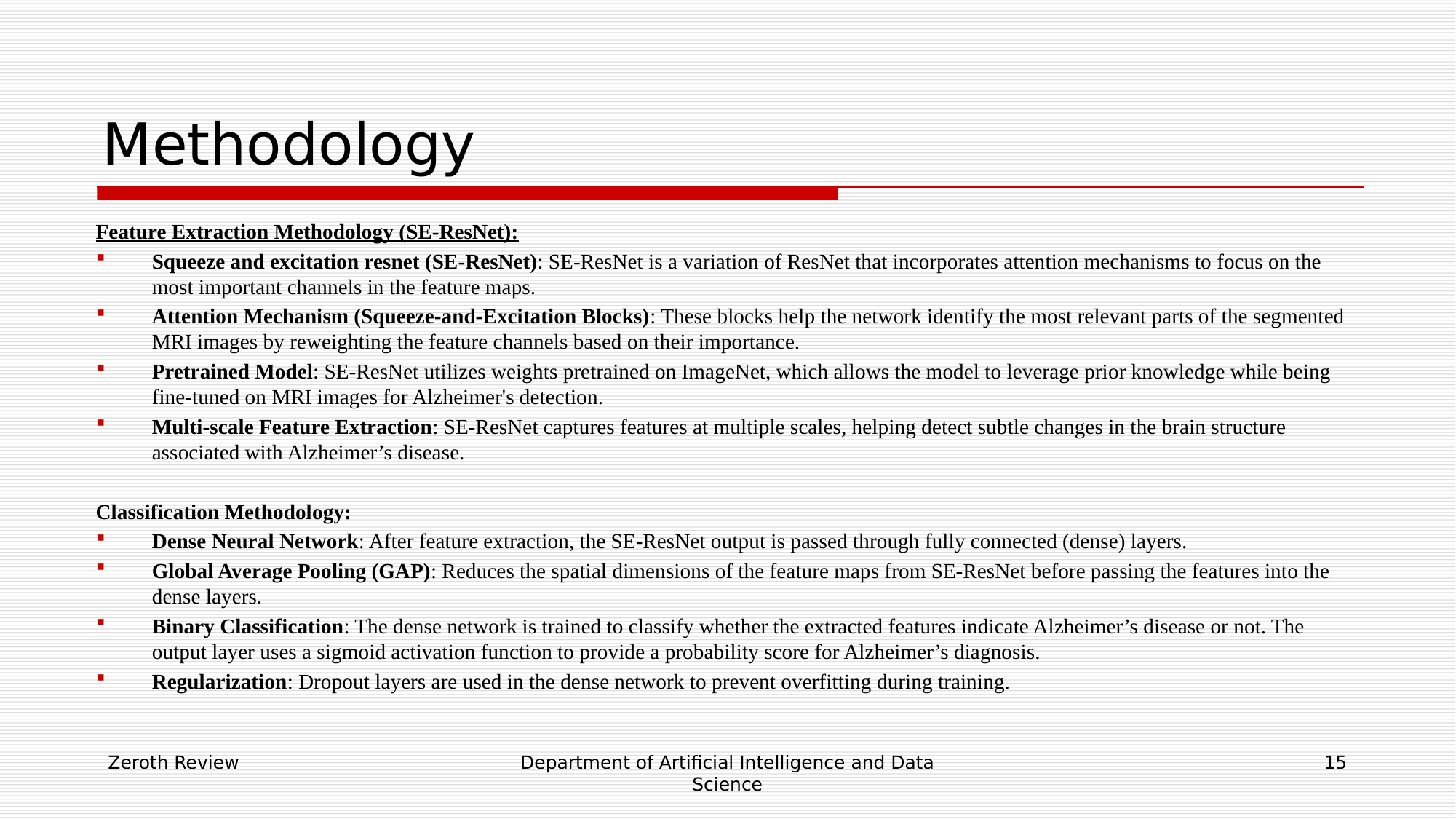

# Methodology
Feature Extraction Methodology (SE-ResNet):
Squeeze and excitation resnet (SE-ResNet): SE-ResNet is a variation of ResNet that incorporates attention mechanisms to focus on the most important channels in the feature maps.
Attention Mechanism (Squeeze-and-Excitation Blocks): These blocks help the network identify the most relevant parts of the segmented MRI images by reweighting the feature channels based on their importance.
Pretrained Model: SE-ResNet utilizes weights pretrained on ImageNet, which allows the model to leverage prior knowledge while being fine-tuned on MRI images for Alzheimer's detection.
Multi-scale Feature Extraction: SE-ResNet captures features at multiple scales, helping detect subtle changes in the brain structure associated with Alzheimer’s disease.

Classification Methodology:
Dense Neural Network: After feature extraction, the SE-ResNet output is passed through fully connected (dense) layers.
Global Average Pooling (GAP): Reduces the spatial dimensions of the feature maps from SE-ResNet before passing the features into the dense layers.
Binary Classification: The dense network is trained to classify whether the extracted features indicate Alzheimer’s disease or not. The output layer uses a sigmoid activation function to provide a probability score for Alzheimer’s diagnosis.
Regularization: Dropout layers are used in the dense network to prevent overfitting during training.
Zeroth Review
Department of Artificial Intelligence and Data Science
15